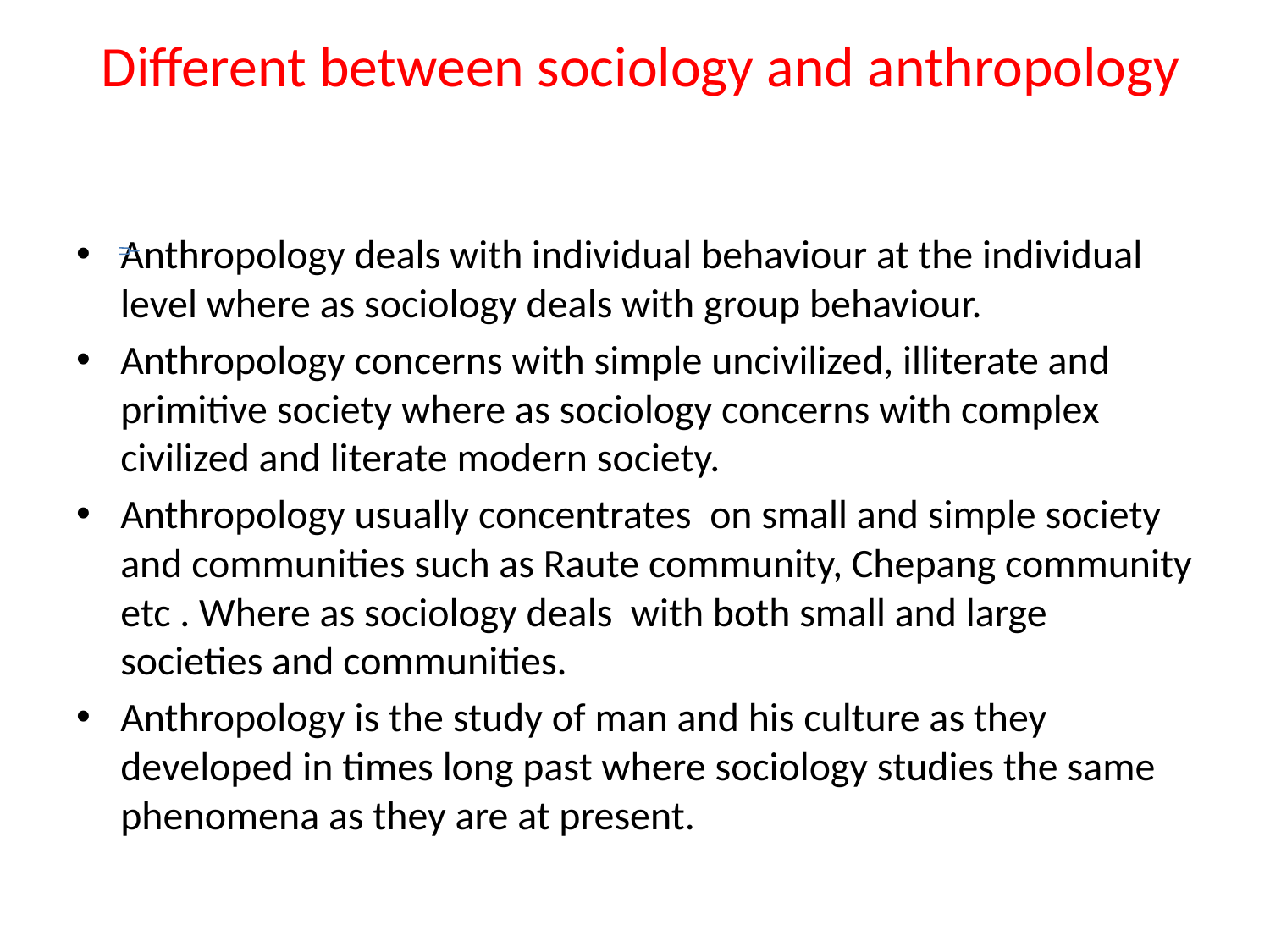

# Different between sociology and anthropology
Anthropology deals with individual behaviour at the individual level where as sociology deals with group behaviour.
Anthropology concerns with simple uncivilized, illiterate and primitive society where as sociology concerns with complex  civilized and literate modern society.
Anthropology usually concentrates  on small and simple society and communities such as Raute community, Chepang community etc . Where as sociology deals  with both small and large societies and communities.
Anthropology is the study of man and his culture as they developed in times long past where sociology studies the same phenomena as they are at present.